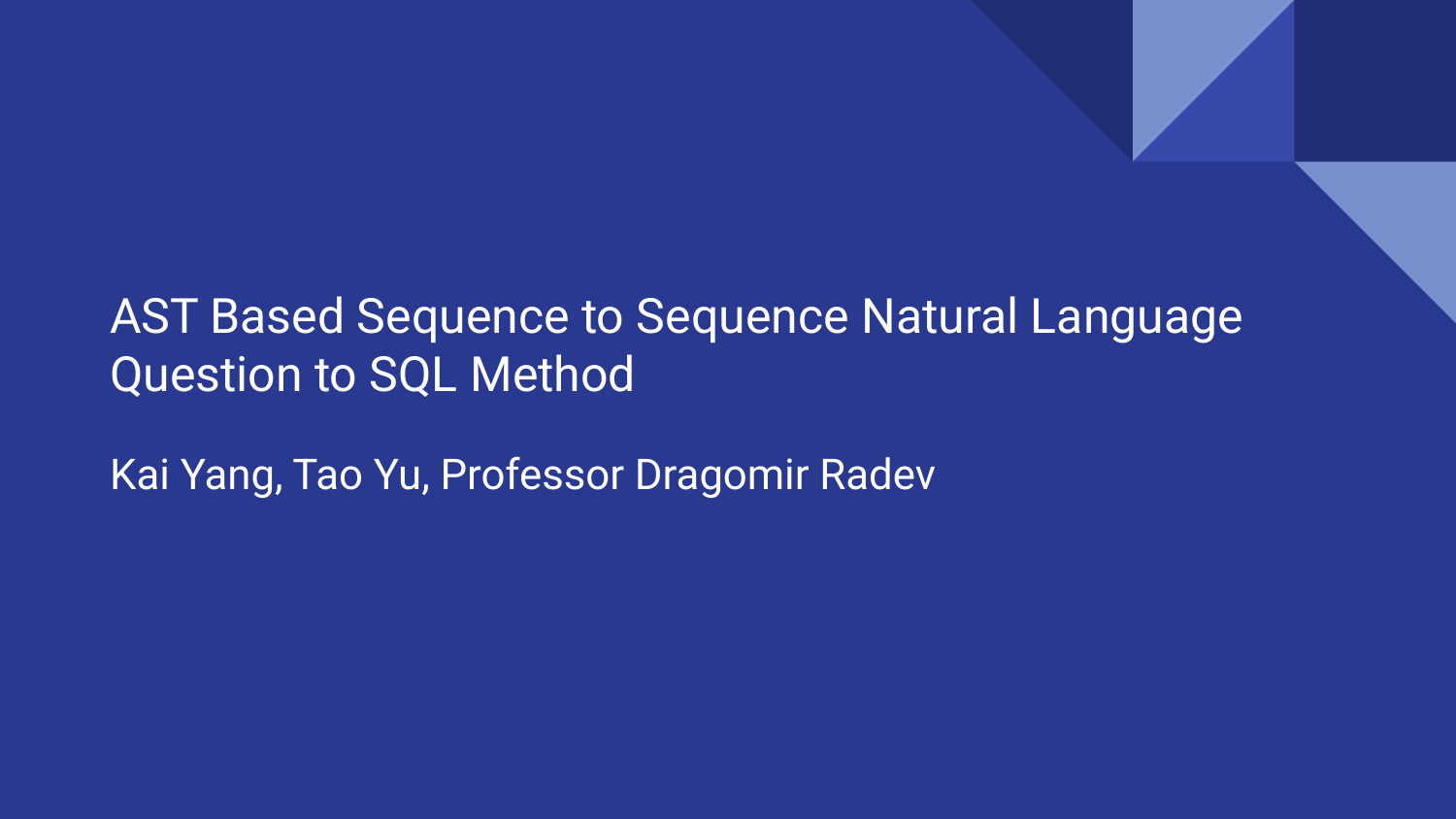

# AST Based Sequence to Sequence Natural Language Question to SQL Method
Kai Yang, Tao Yu, Professor Dragomir Radev